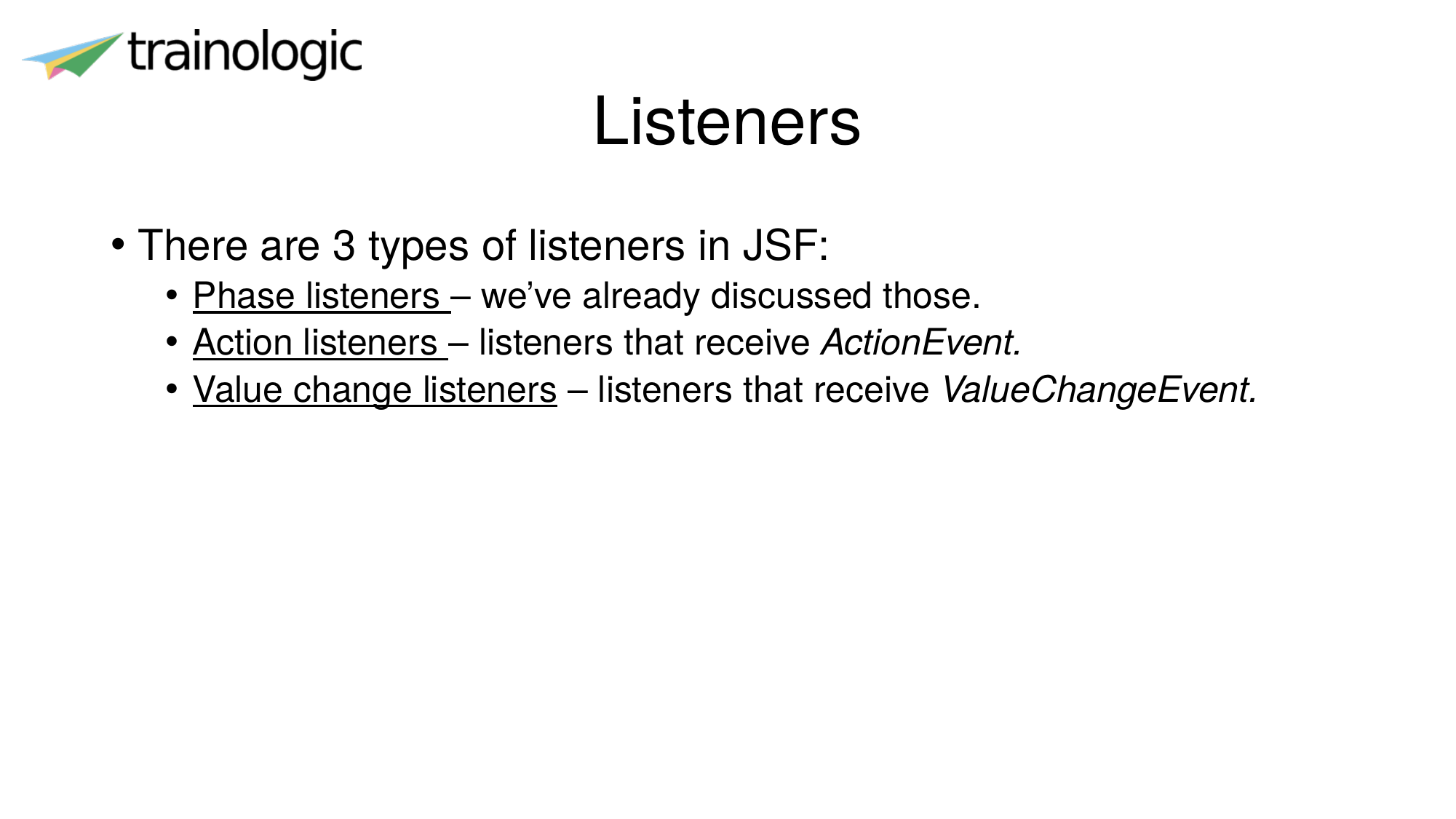

# Listeners
There are 3 types of listeners in JSF:
Phase listeners – we’ve already discussed those.
Action listeners – listeners that receive ActionEvent.
Value change listeners – listeners that receive ValueChangeEvent.